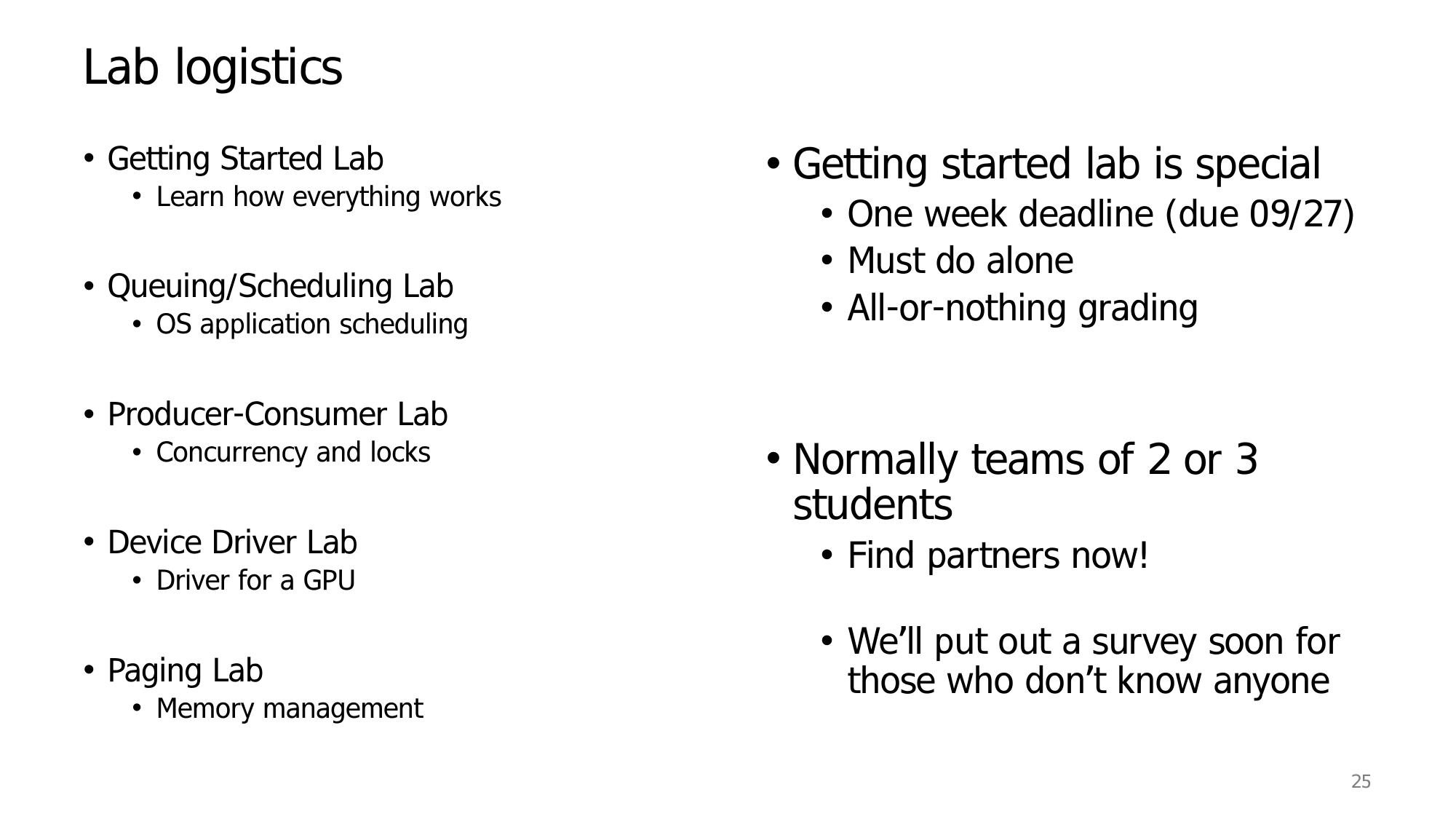

# Lab logistics
Getting Started Lab
Learn how everything works

Queuing/Scheduling Lab
OS application scheduling

Producer-Consumer Lab
Concurrency and locks

Device Driver Lab
Driver for a GPU

Paging Lab
Memory management

Getting started lab is special
One week deadline (due 09/27)
Must do alone
All-or-nothing grading

Normally teams of 2 or 3 students
Find partners now!
We’ll put out a survey soon for those who don’t know anyone

25